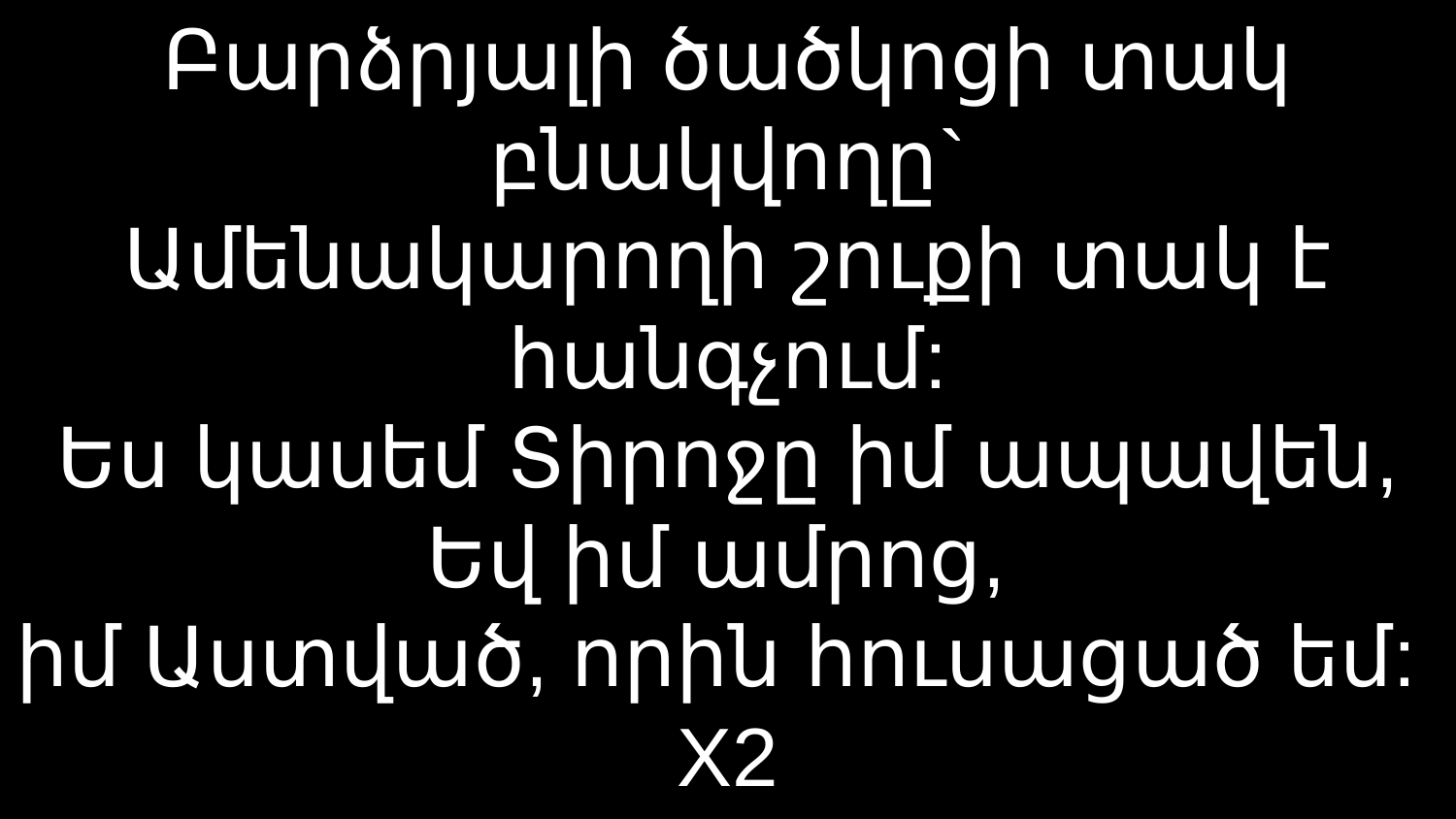

# Բարձրյալի ծածկոցի տակ բնակվողը` Ամենակարողի շուքի տակ է հանգչում: Ես կասեմ Տիրոջը իմ ապավեն, Եվ իմ ամրոց, իմ Աստված, որին հուսացած եմ: X2